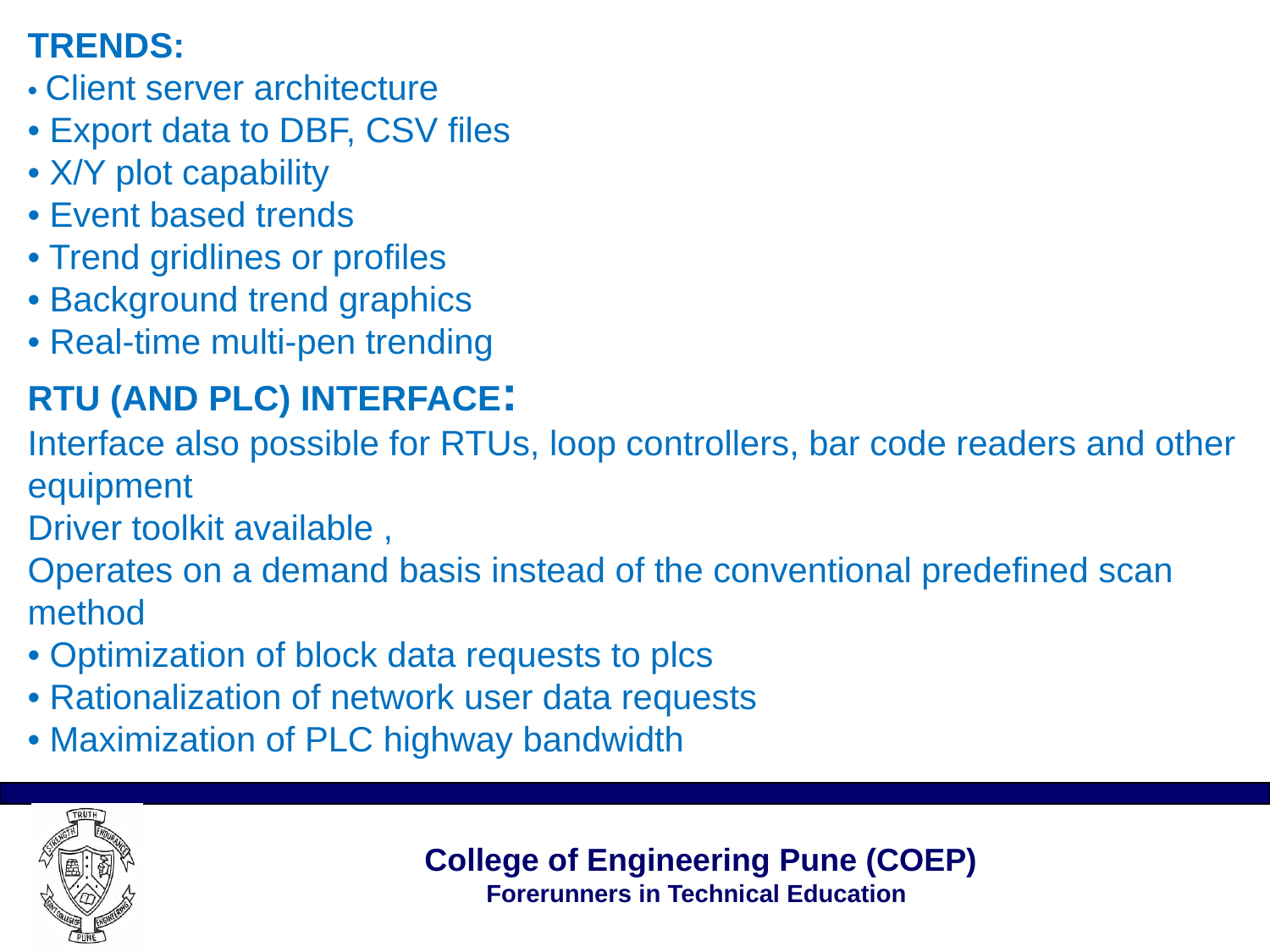

# Trends: • Client server architecture • Export data to DBF, CSV files • X/Y plot capability • Event based trends • Trend gridlines or profiles • Background trend graphics • Real-time multi-pen trending RTU (and PLC) Interface: Interface also possible for RTUs, loop controllers, bar code readers and other equipment Driver toolkit available , Operates on a demand basis instead of the conventional predefined scan method • Optimization of block data requests to plcs • Rationalization of network user data requests • Maximization of PLC highway bandwidth